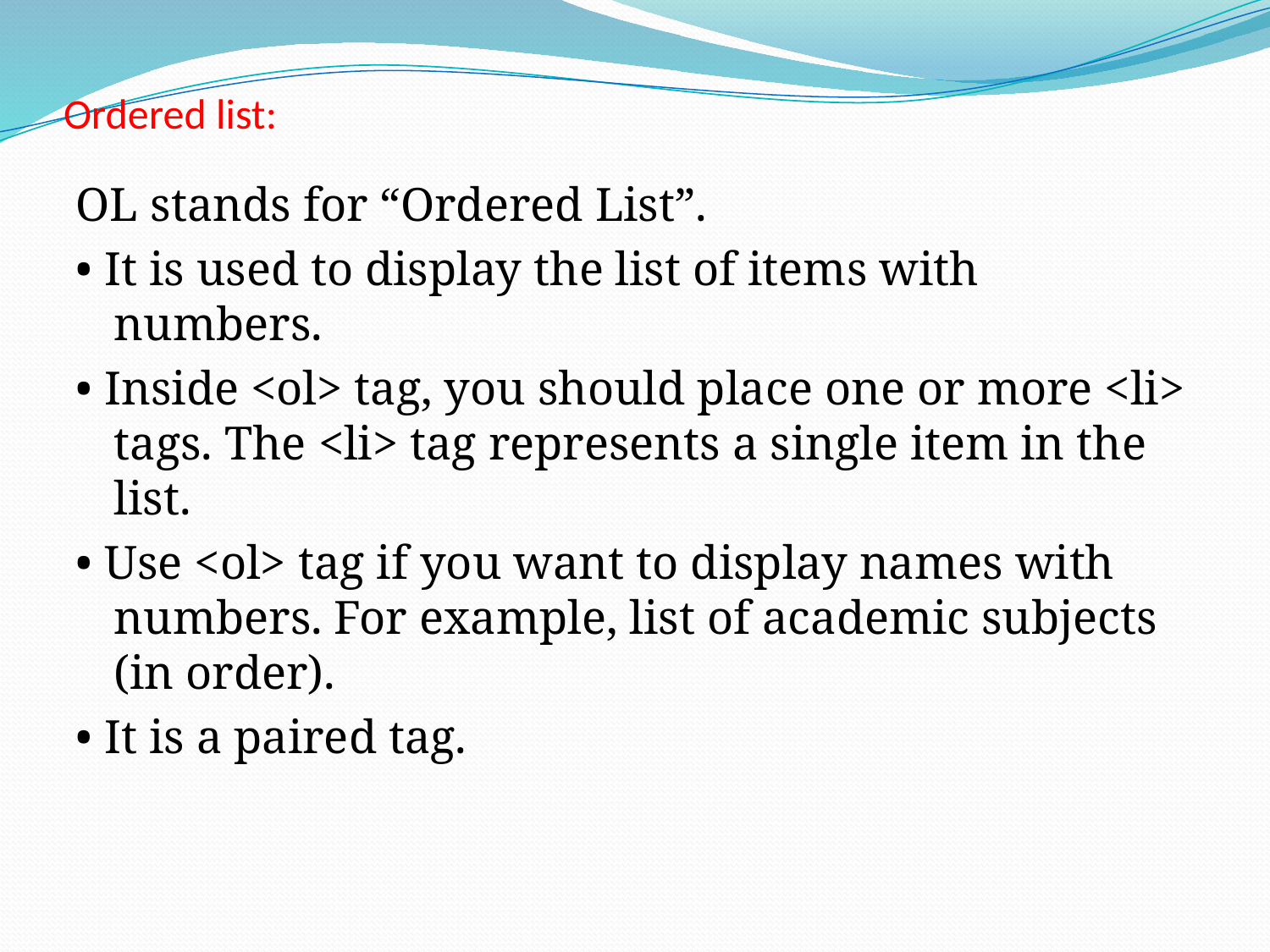

# Ordered list:
OL stands for “Ordered List”.
• It is used to display the list of items with numbers.
• Inside <ol> tag, you should place one or more <li> tags. The <li> tag represents a single item in the list.
• Use <ol> tag if you want to display names with numbers. For example, list of academic subjects (in order).
• It is a paired tag.